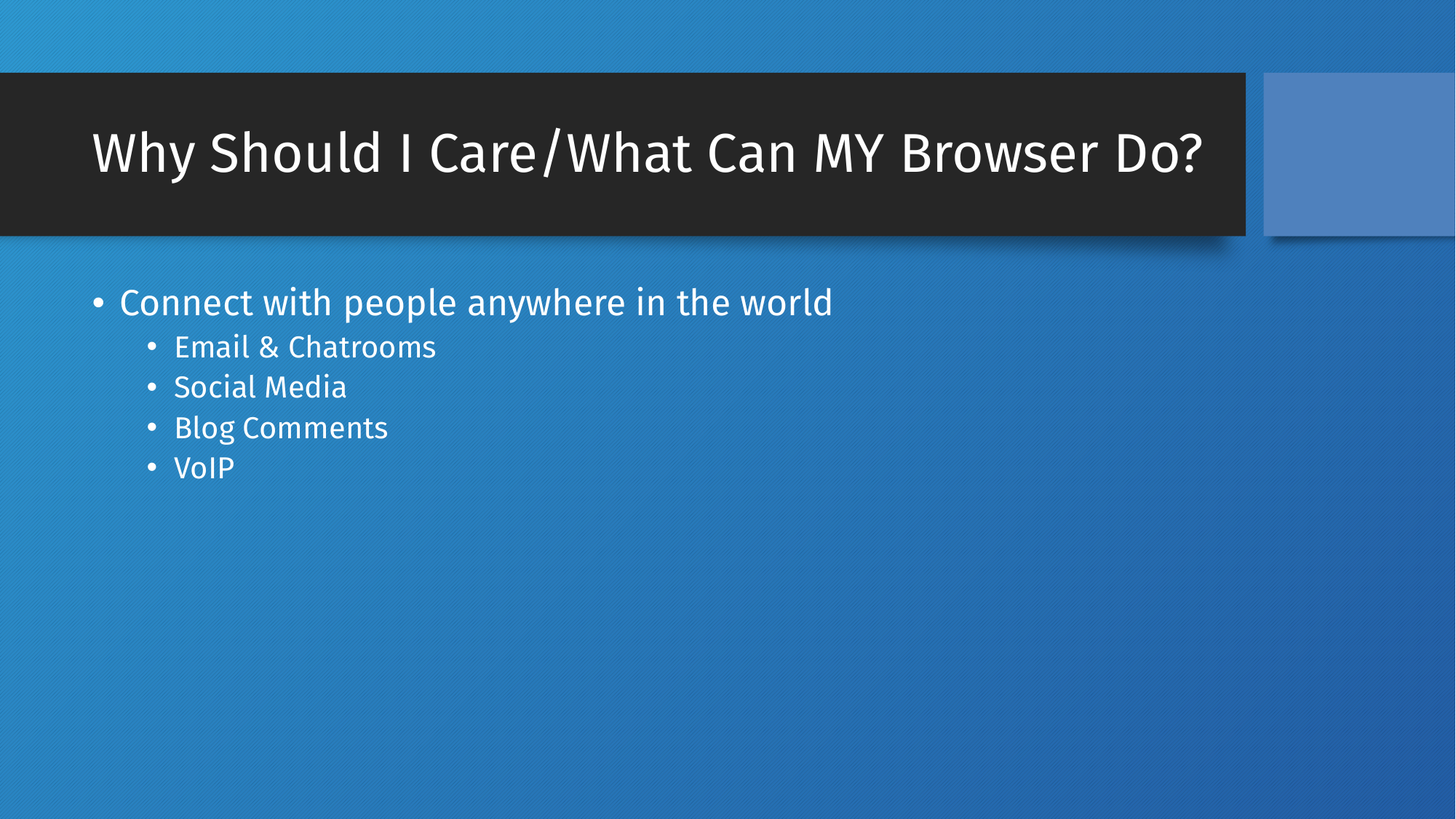

# Why Should I Care/What Can MY Browser Do?
Connect with people anywhere in the world
Email & Chatrooms
Social Media
Blog Comments
VoIP